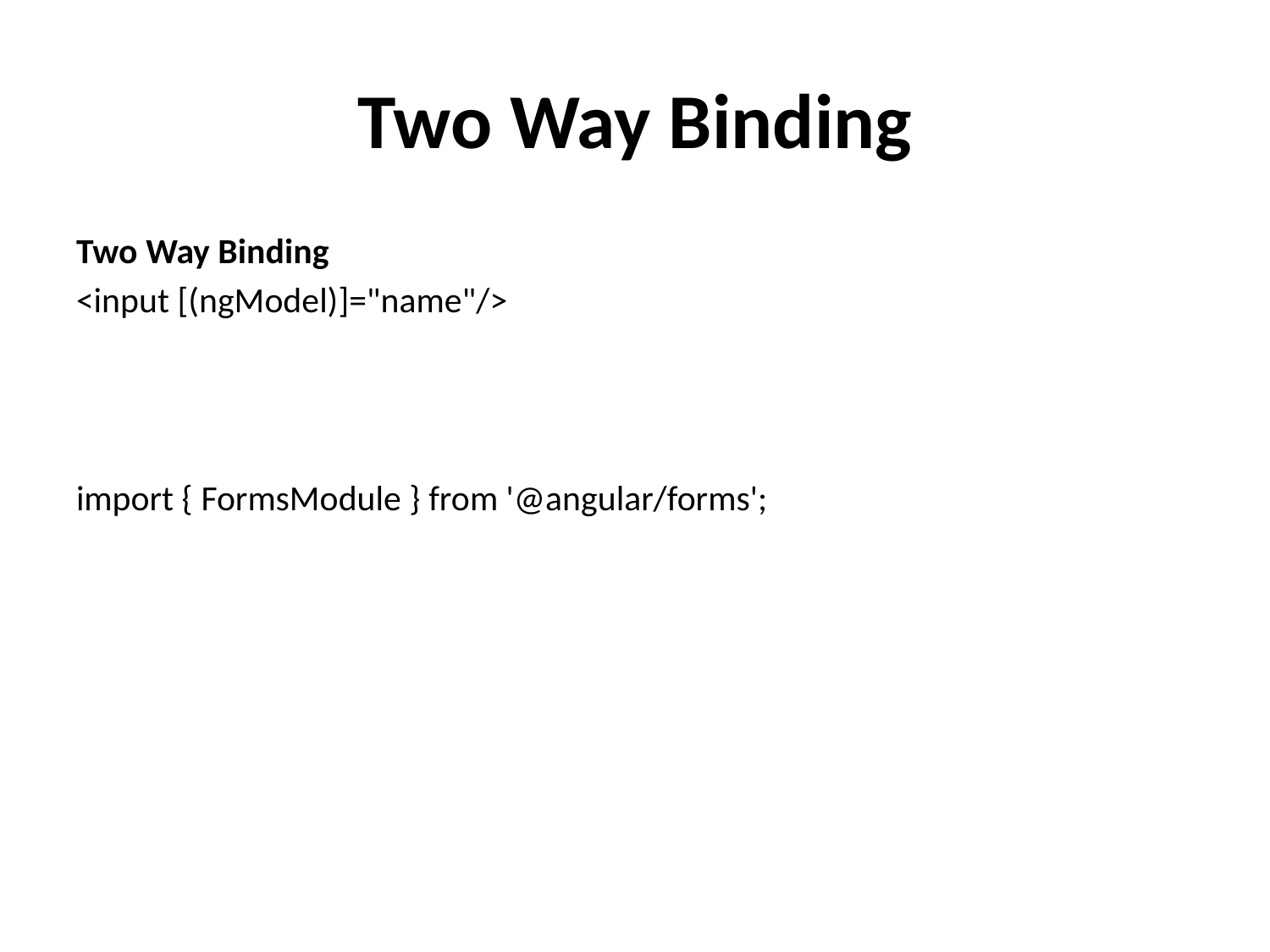

# Two Way Binding
Two Way Binding
<input [(ngModel)]="name"/>

import { FormsModule } from '@angular/forms';